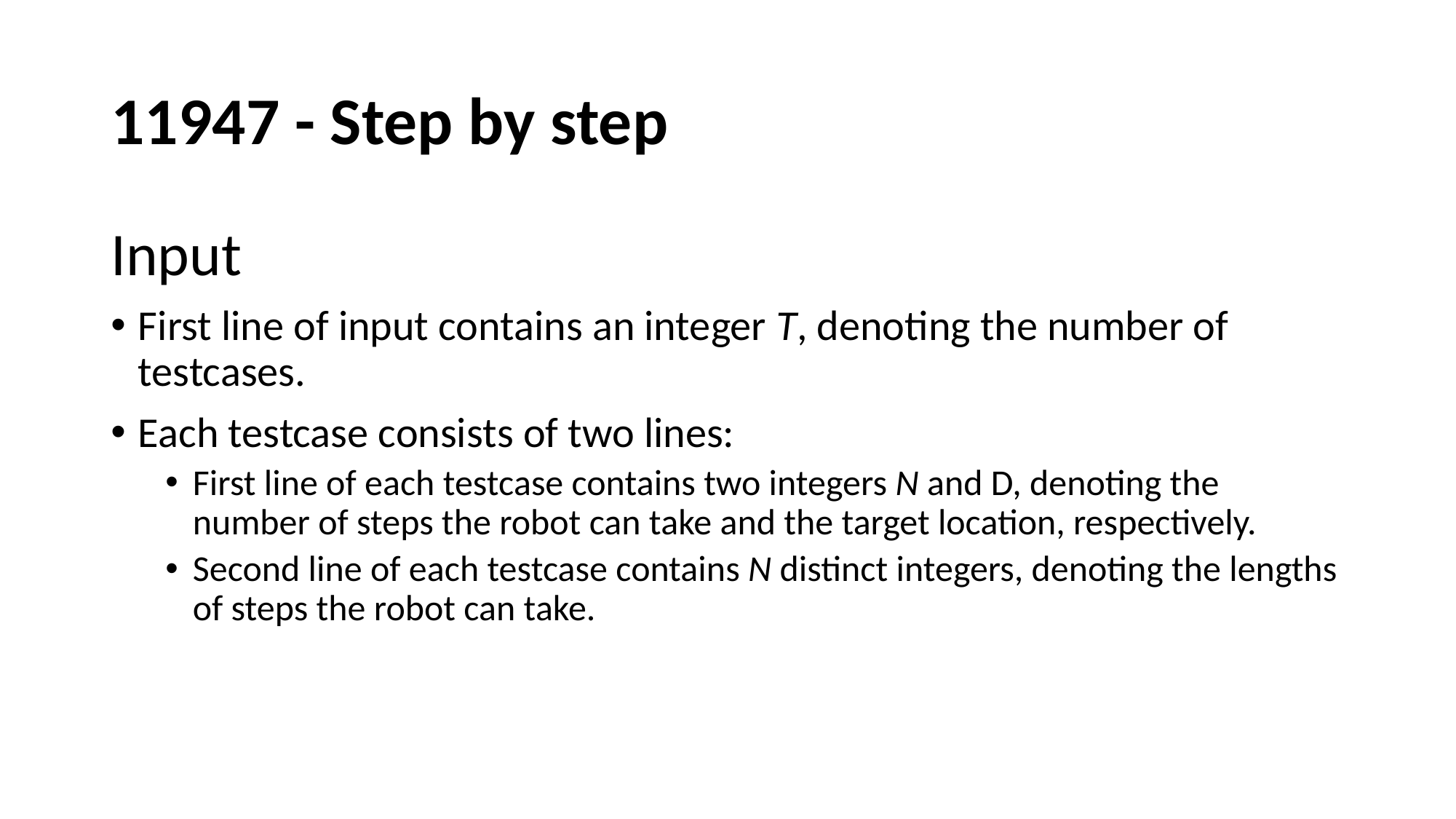

# 11947 - Step by step
Input
First line of input contains an integer T, denoting the number of testcases.
Each testcase consists of two lines:
First line of each testcase contains two integers N and D, denoting the number of steps the robot can take and the target location, respectively.
Second line of each testcase contains N distinct integers, denoting the lengths of steps the robot can take.